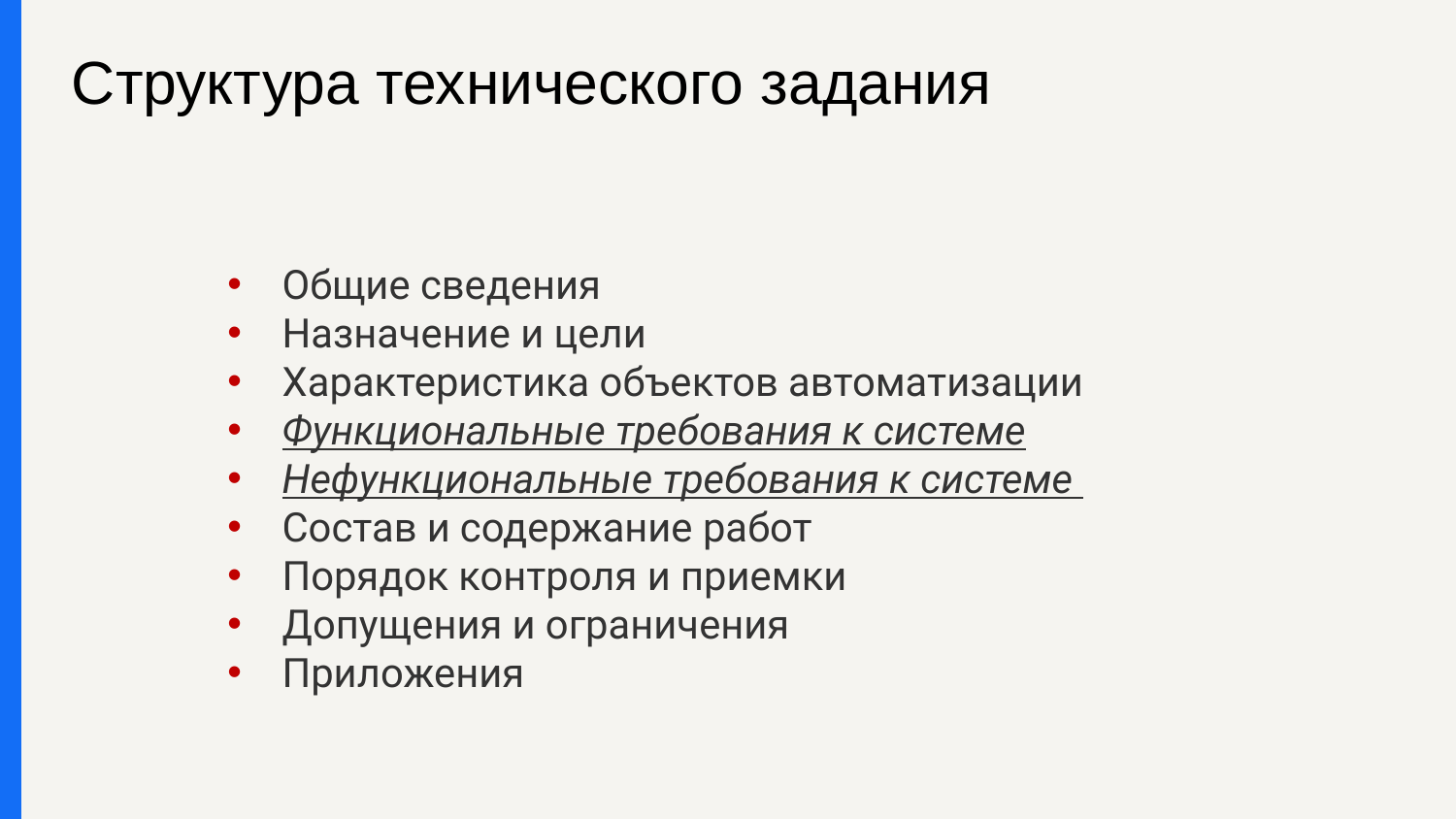

# Структура технического задания
Общие сведения
Назначение и цели
Характеристика объектов автоматизации
Функциональные требования к системе
Нефункциональные требования к системе
Состав и содержание работ
Порядок контроля и приемки
Допущения и ограничения
Приложения